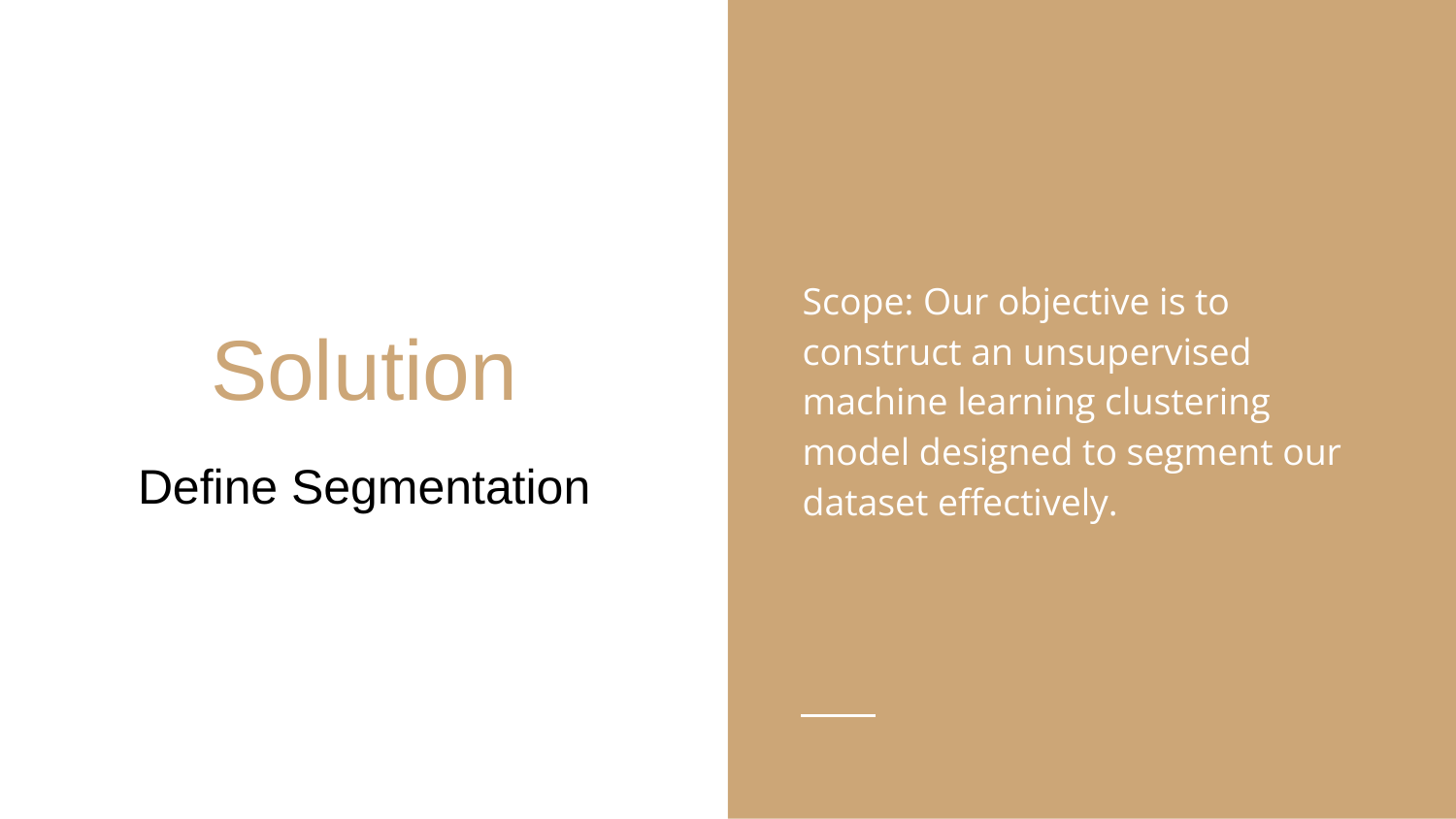

Scope: Our objective is to construct an unsupervised machine learning clustering model designed to segment our dataset effectively.
# Solution
Define Segmentation